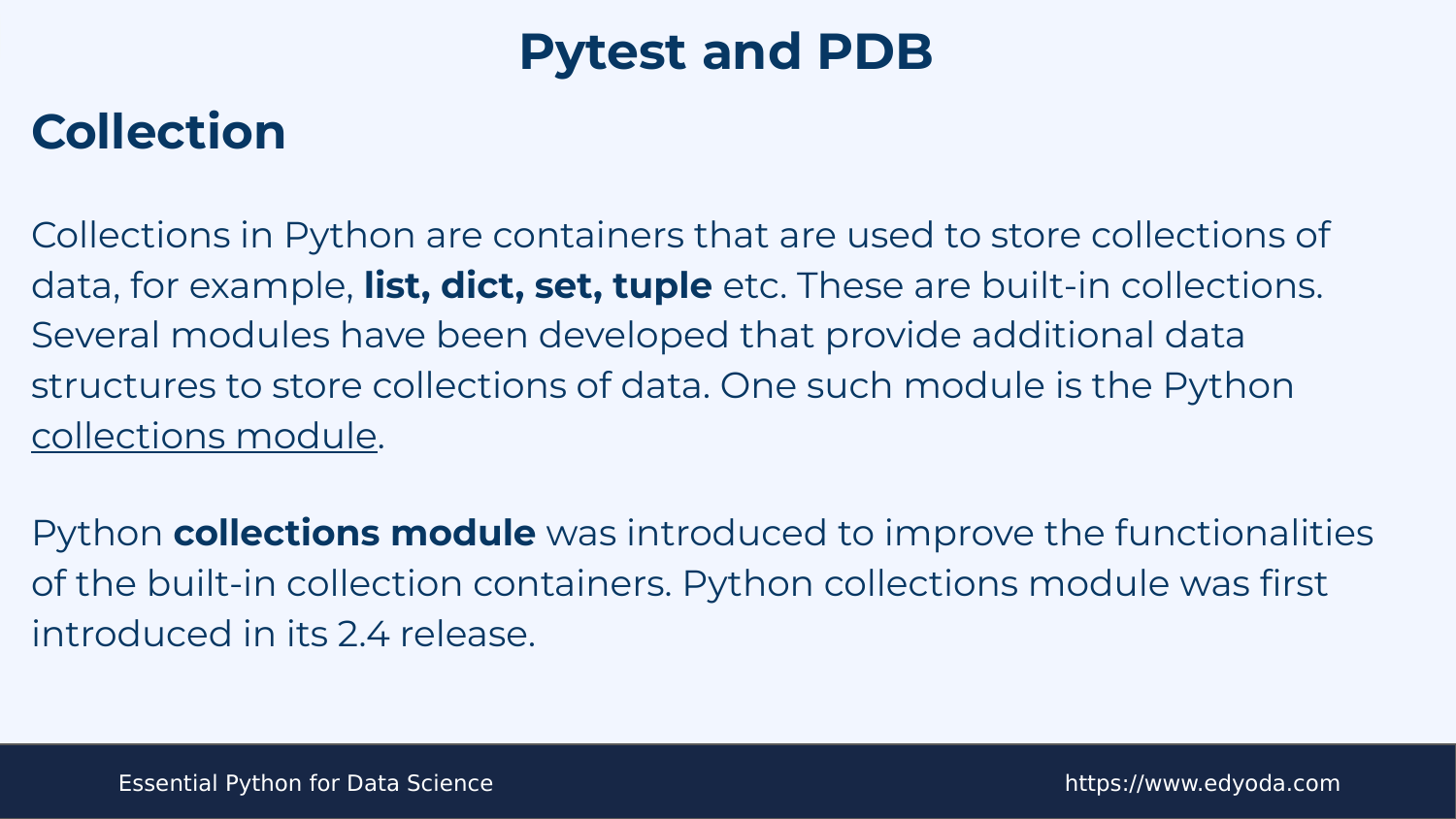

# Pytest and PDB

Collection
Collections in Python are containers that are used to store collections of data, for example, list, dict, set, tuple etc. These are built-in collections. Several modules have been developed that provide additional data structures to store collections of data. One such module is the Python collections module.
Python collections module was introduced to improve the functionalities of the built-in collection containers. Python collections module was first introduced in its 2.4 release.

Essential Python for Data Science
https://www.edyoda.com